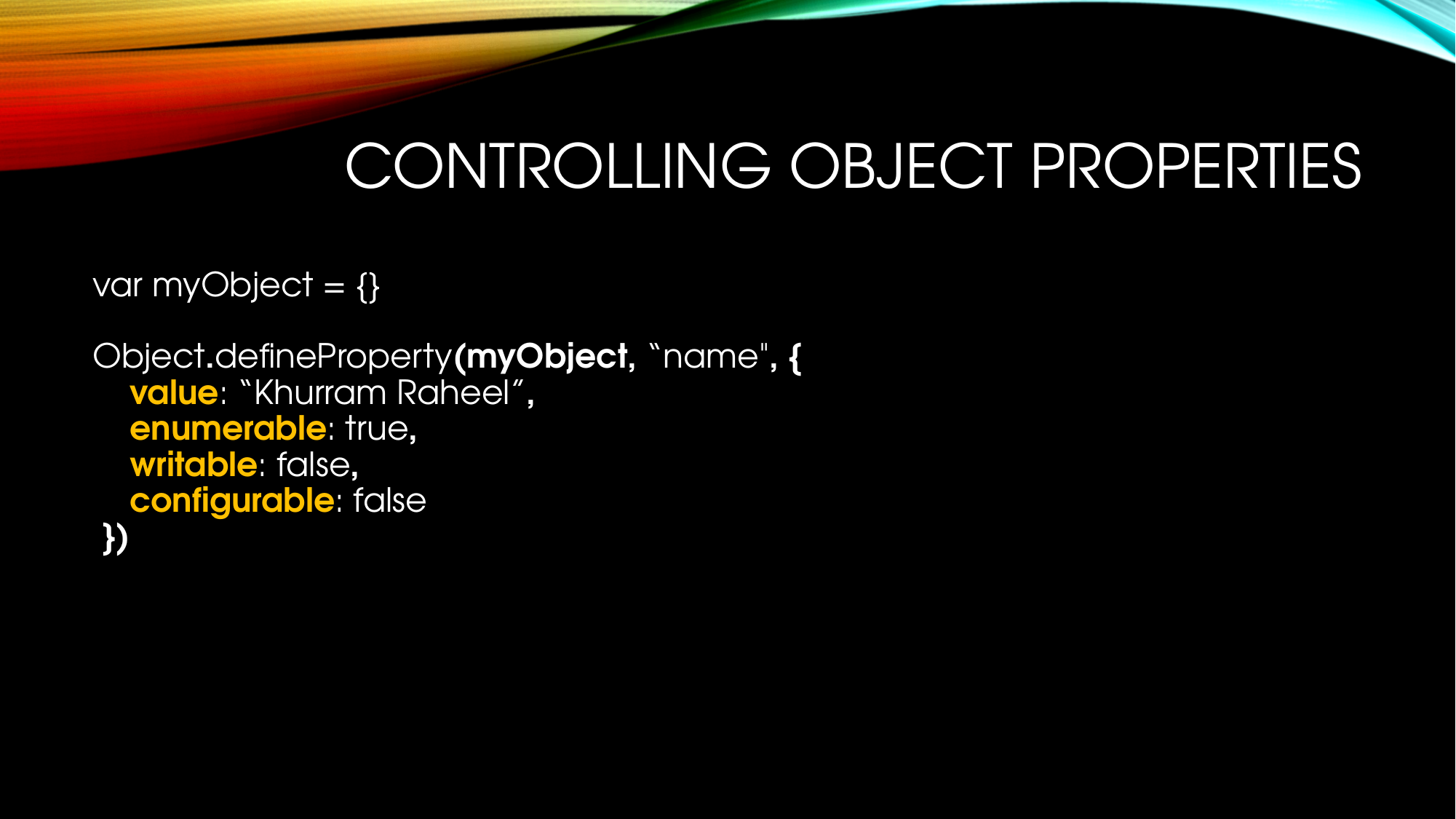

# Controlling object properties
var myObject = {}
Object.defineProperty(myObject, “name", {
    value: “Khurram Raheel”,
    enumerable: true,
    writable: false,
    configurable: false
 })